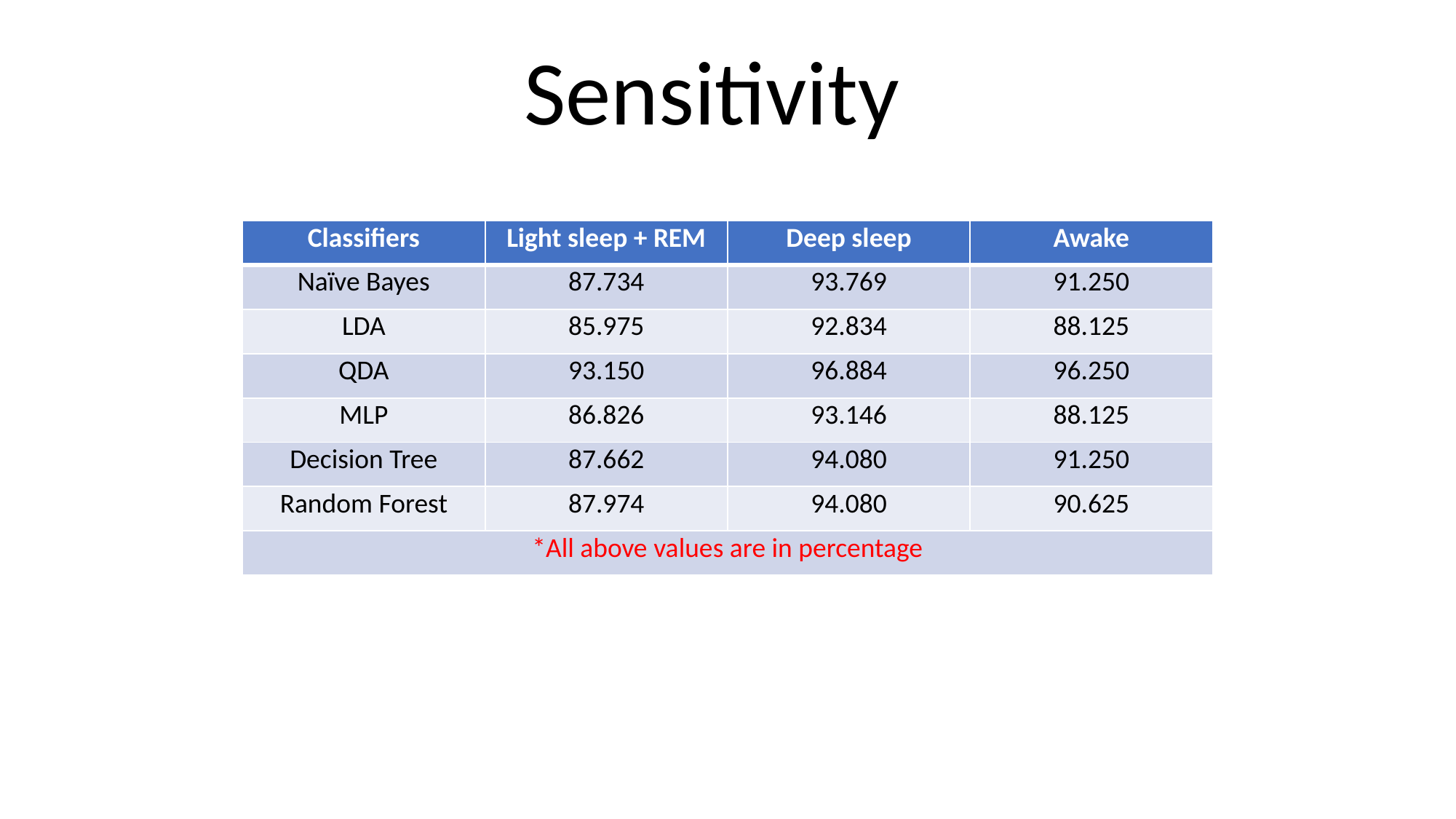

# Sensitivity
| Classifiers | Light sleep + REM | Deep sleep | Awake |
| --- | --- | --- | --- |
| Naïve Bayes | 87.734 | 93.769 | 91.250 |
| LDA | 85.975 | 92.834 | 88.125 |
| QDA | 93.150 | 96.884 | 96.250 |
| MLP | 86.826 | 93.146 | 88.125 |
| Decision Tree | 87.662 | 94.080 | 91.250 |
| Random Forest | 87.974 | 94.080 | 90.625 |
| \*All above values are in percentage |  |  |  |